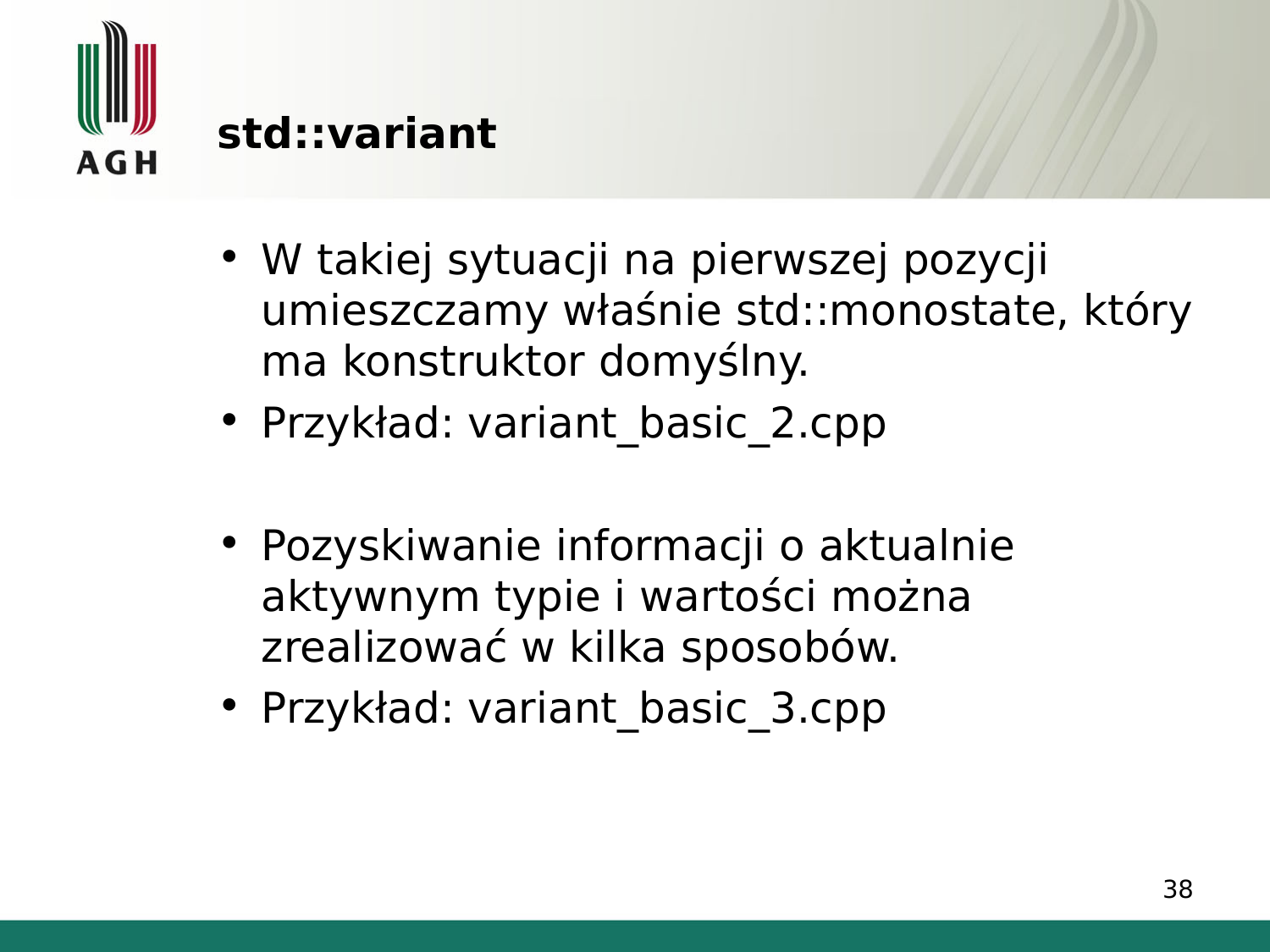

std::variant
W takiej sytuacji na pierwszej pozycji umieszczamy właśnie std::monostate, który ma konstruktor domyślny.
Przykład: variant_basic_2.cpp

Pozyskiwanie informacji o aktualnie aktywnym typie i wartości można zrealizować w kilka sposobów.
Przykład: variant_basic_3.cpp

38